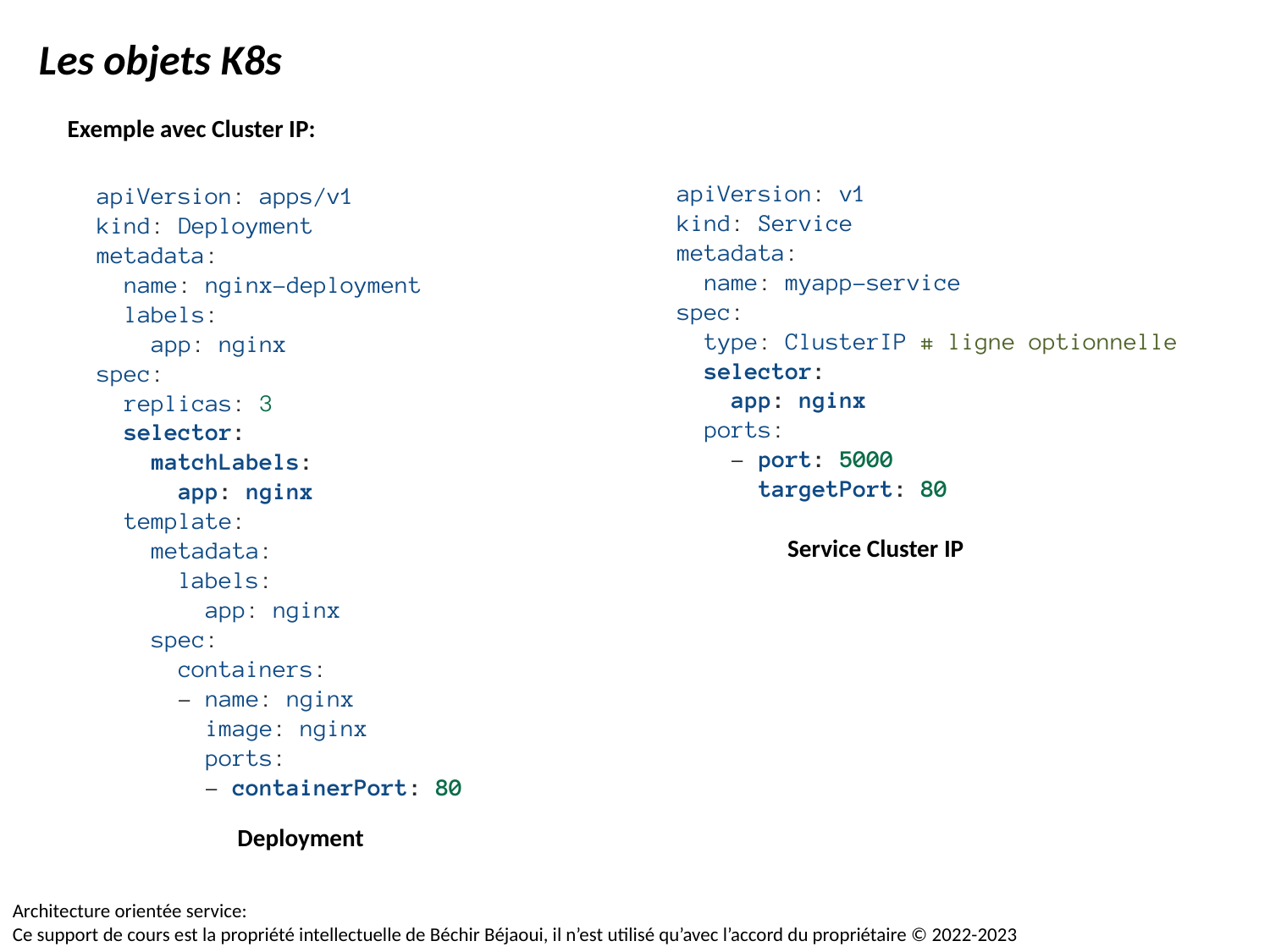

Les objets K8s
Exemple avec Cluster IP:
apiVersion: v1
kind: Service
metadata:
  name: myapp-service
spec:
  type: ClusterIP # ligne optionnelle
  selector:
    app: nginx
  ports:
    - port: 5000
      targetPort: 80
apiVersion: apps/v1
kind: Deployment
metadata:
  name: nginx-deployment
  labels:
    app: nginx
spec:
  replicas: 3
  selector:
    matchLabels:
      app: nginx
  template:
    metadata:
      labels:
        app: nginx
    spec:
      containers:
      - name: nginx
        image: nginx
        ports:
        - containerPort: 80
Service Cluster IP
Deployment